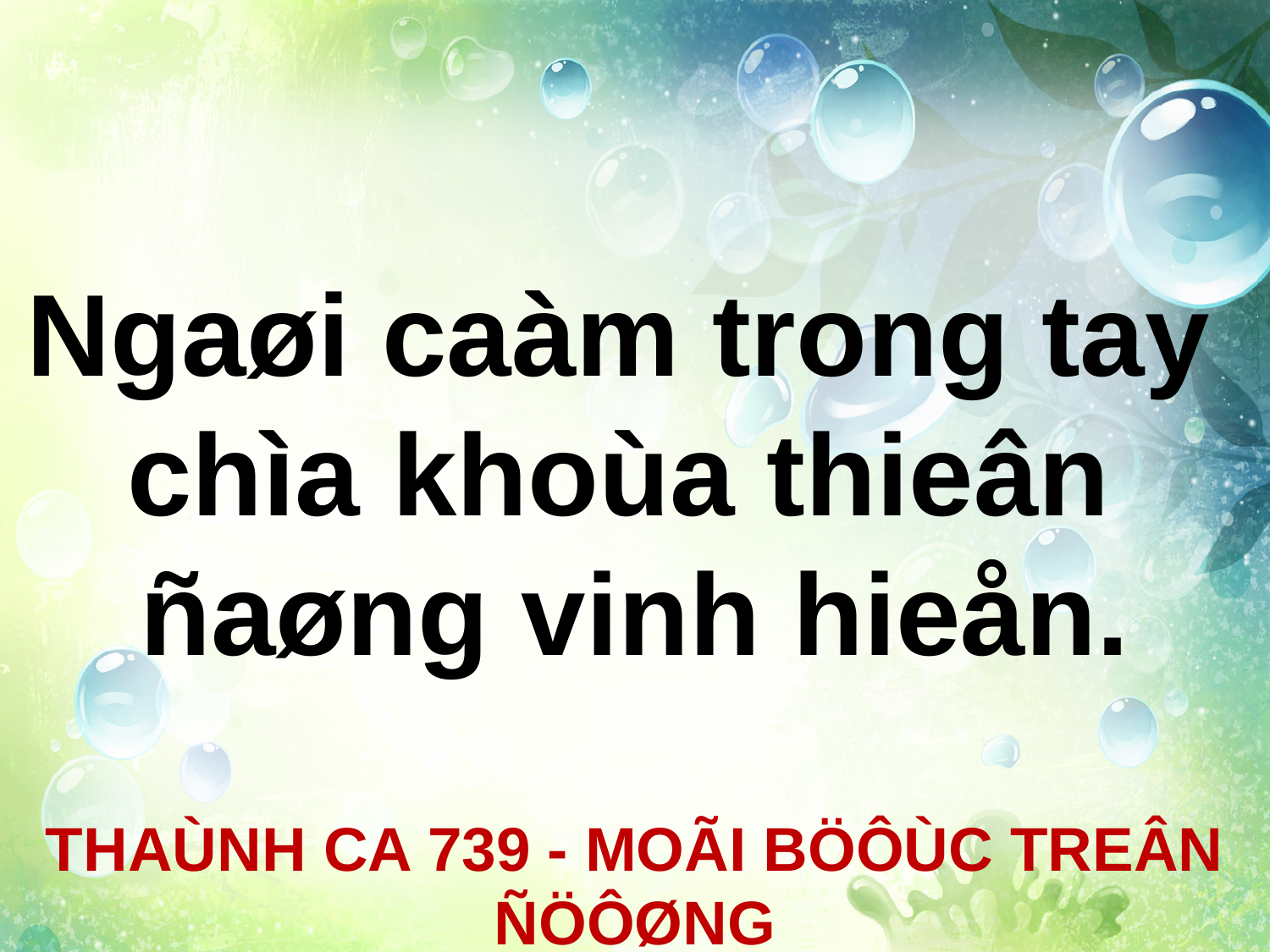

Ngaøi caàm trong tay
chìa khoùa thieân
ñaøng vinh hieån.
THAÙNH CA 739 - MOÃI BÖÔÙC TREÂN ÑÖÔØNG